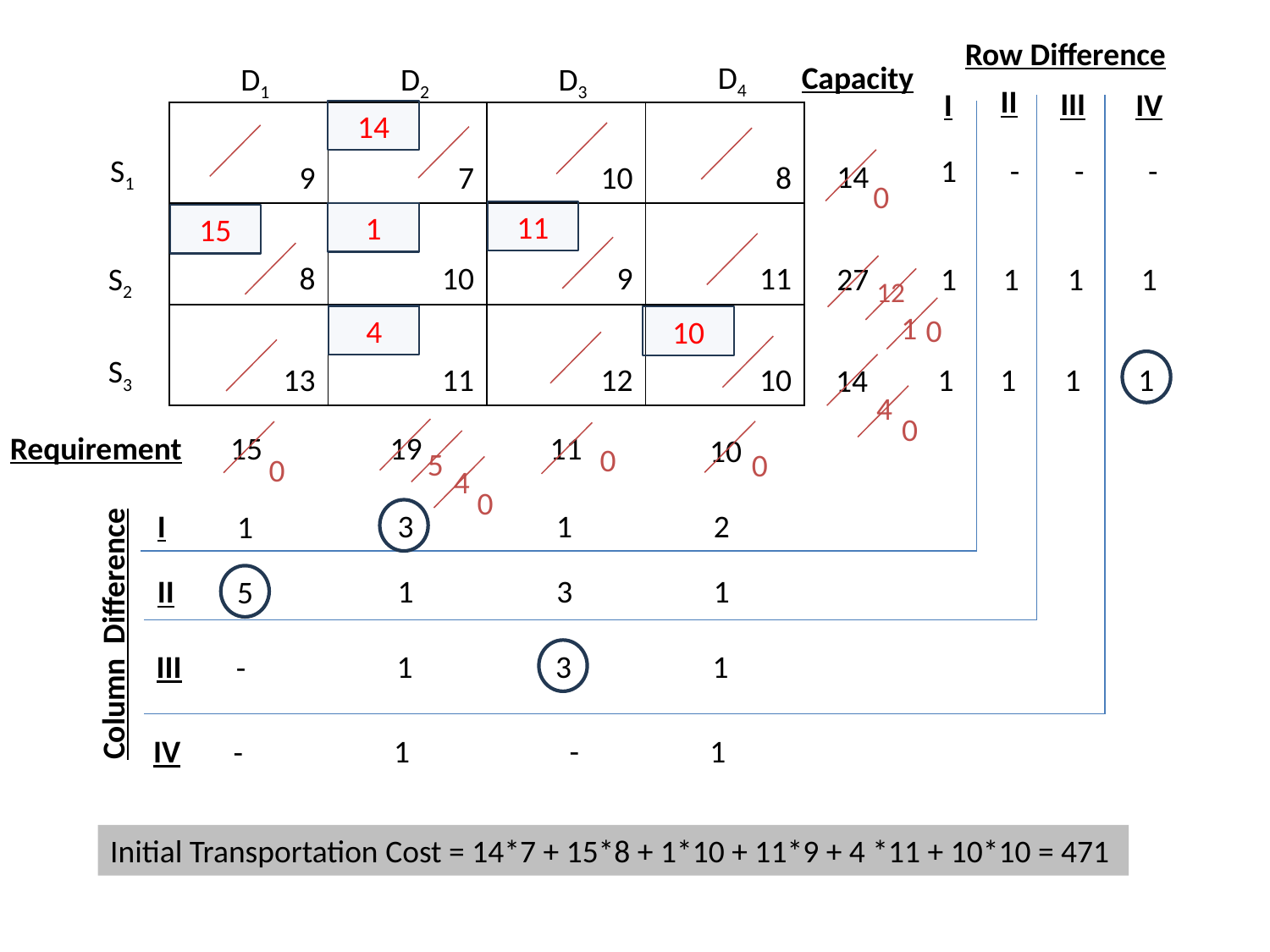

Row Difference
D4
Capacity
D1
D2
D3
II
III
I
IV
14
| 9 | 7 | 10 | 8 |
| --- | --- | --- | --- |
| 8 | 10 | 9 | 11 |
| 13 | 11 | 12 | 10 |
S1
1
-
-
-
14
0
11
1
15
S2
27
1
1
1
1
12
1
0
4
10
S3

1
1
1
1
14
4
0
Requirement
15
19
11
10
0
5
0
0
4
0
I

3
1
2
1
II
1
3
1

5
Column  Difference

III
1
3
1
-
IV
1
-
1
-
Initial Transportation Cost = 14*7 + 15*8 + 1*10 + 11*9 + 4 *11 + 10*10 = 471